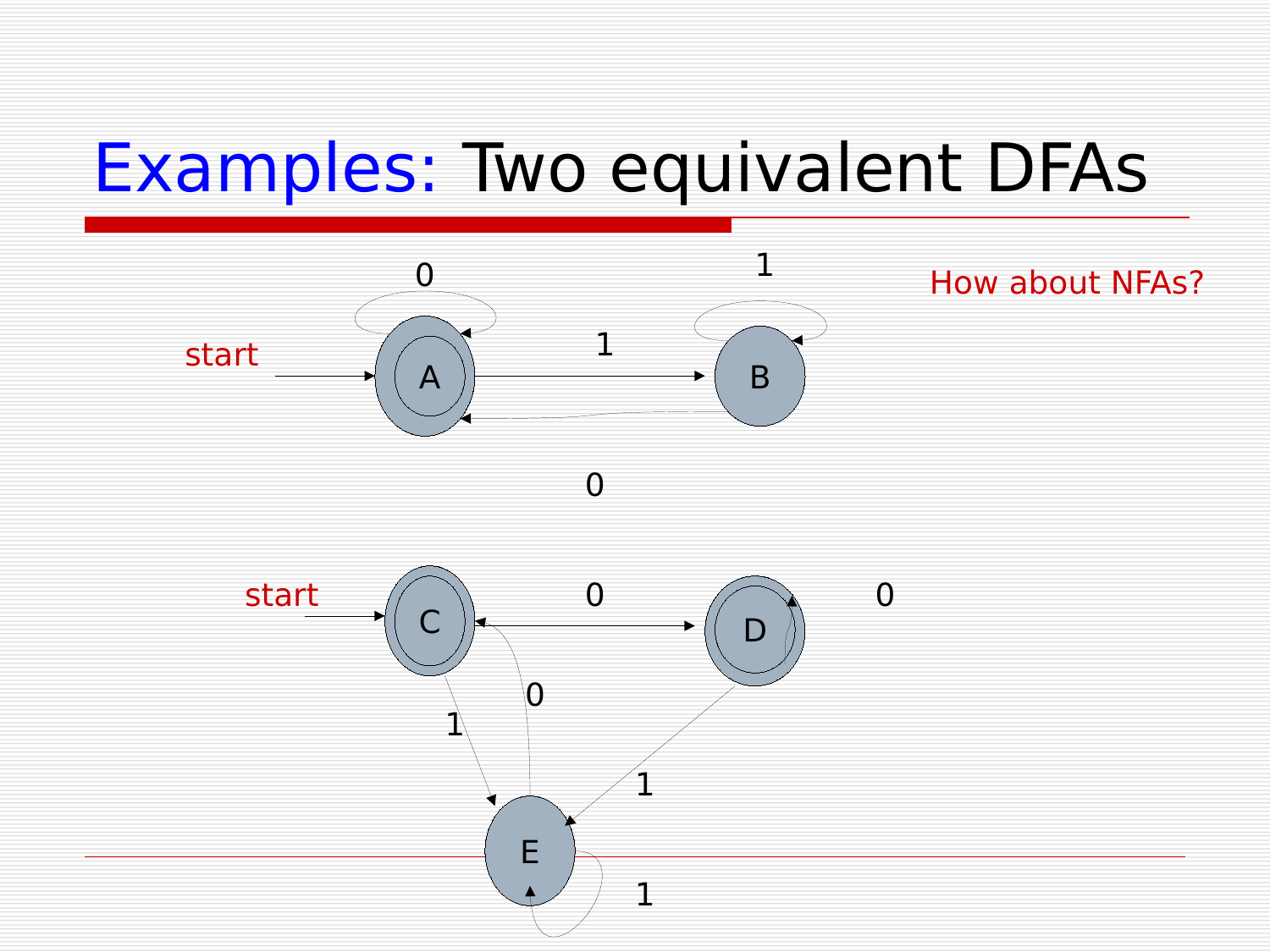

# Examples: Two equivalent DFAs
1
0
How about NFAs?

1
B
start
A
0

start
0
0
C

D
0
1
1
E
1